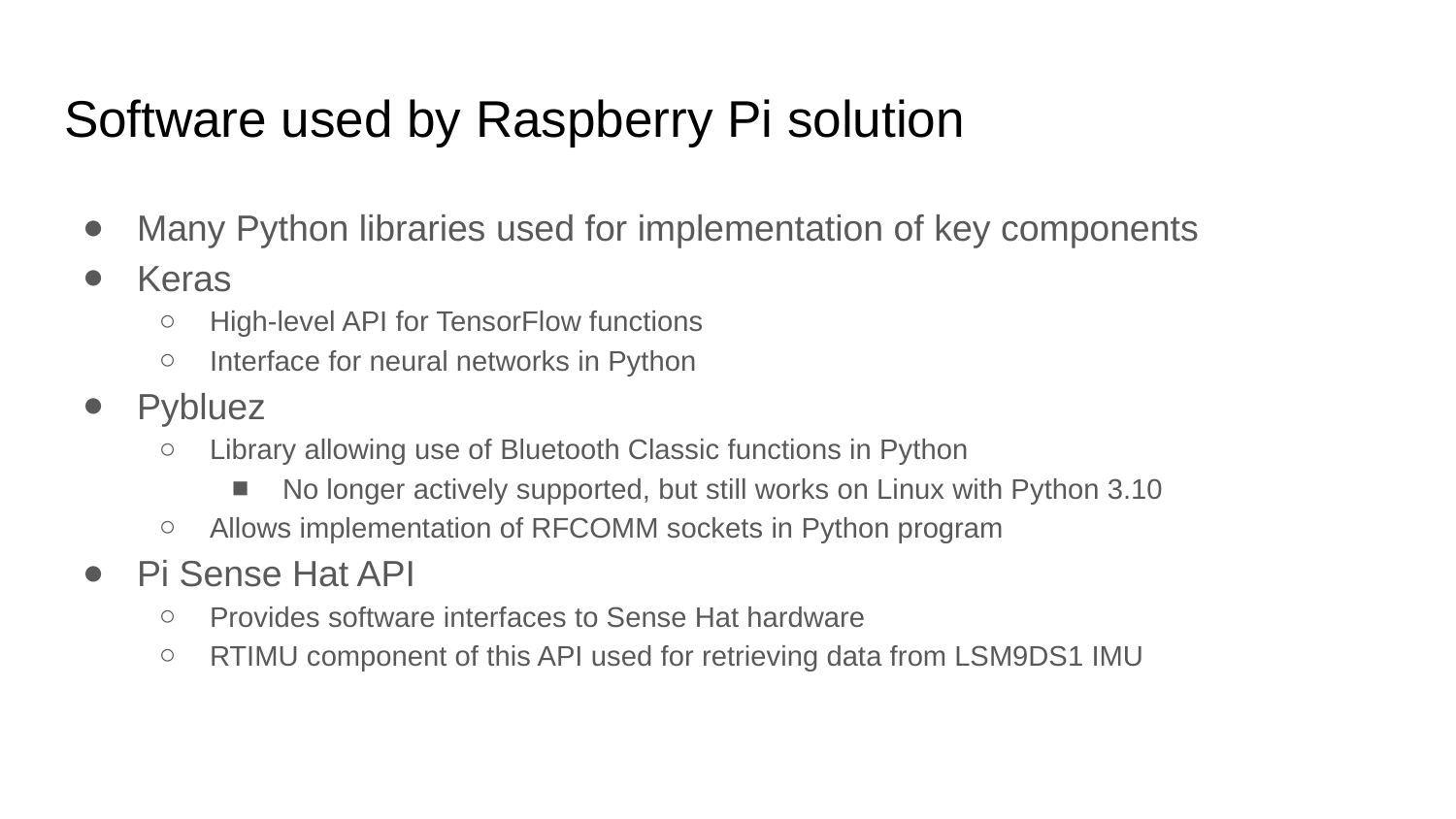

# Software used by Raspberry Pi solution
Many Python libraries used for implementation of key components
Keras
High-level API for TensorFlow functions
Interface for neural networks in Python
Pybluez
Library allowing use of Bluetooth Classic functions in Python
No longer actively supported, but still works on Linux with Python 3.10
Allows implementation of RFCOMM sockets in Python program
Pi Sense Hat API
Provides software interfaces to Sense Hat hardware
RTIMU component of this API used for retrieving data from LSM9DS1 IMU